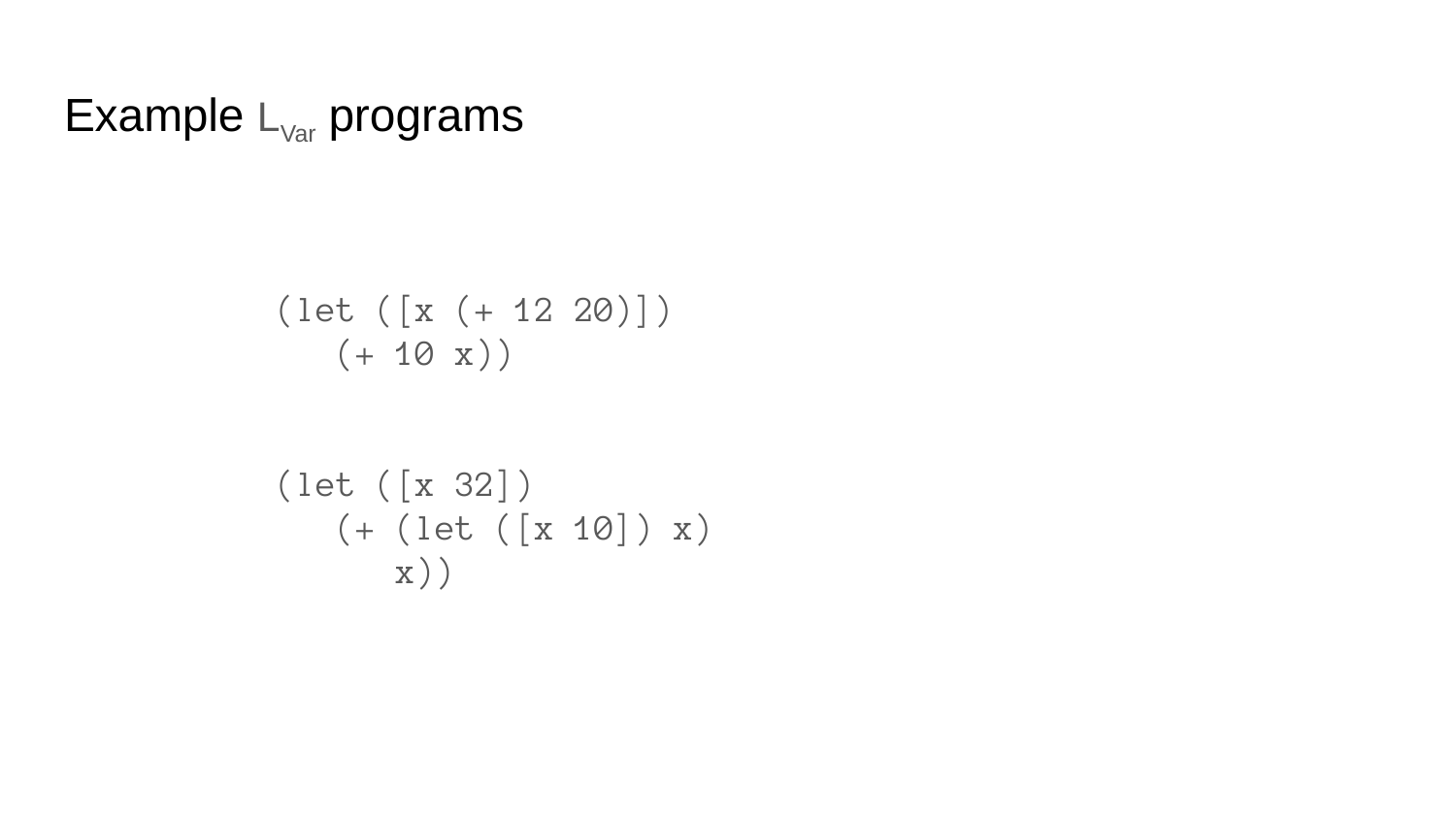

# Example LVar programs

(let ([x (+ 12 20)])
   (+ 10 x))

(let ([x 32])
   (+ (let ([x 10]) x)
      x))